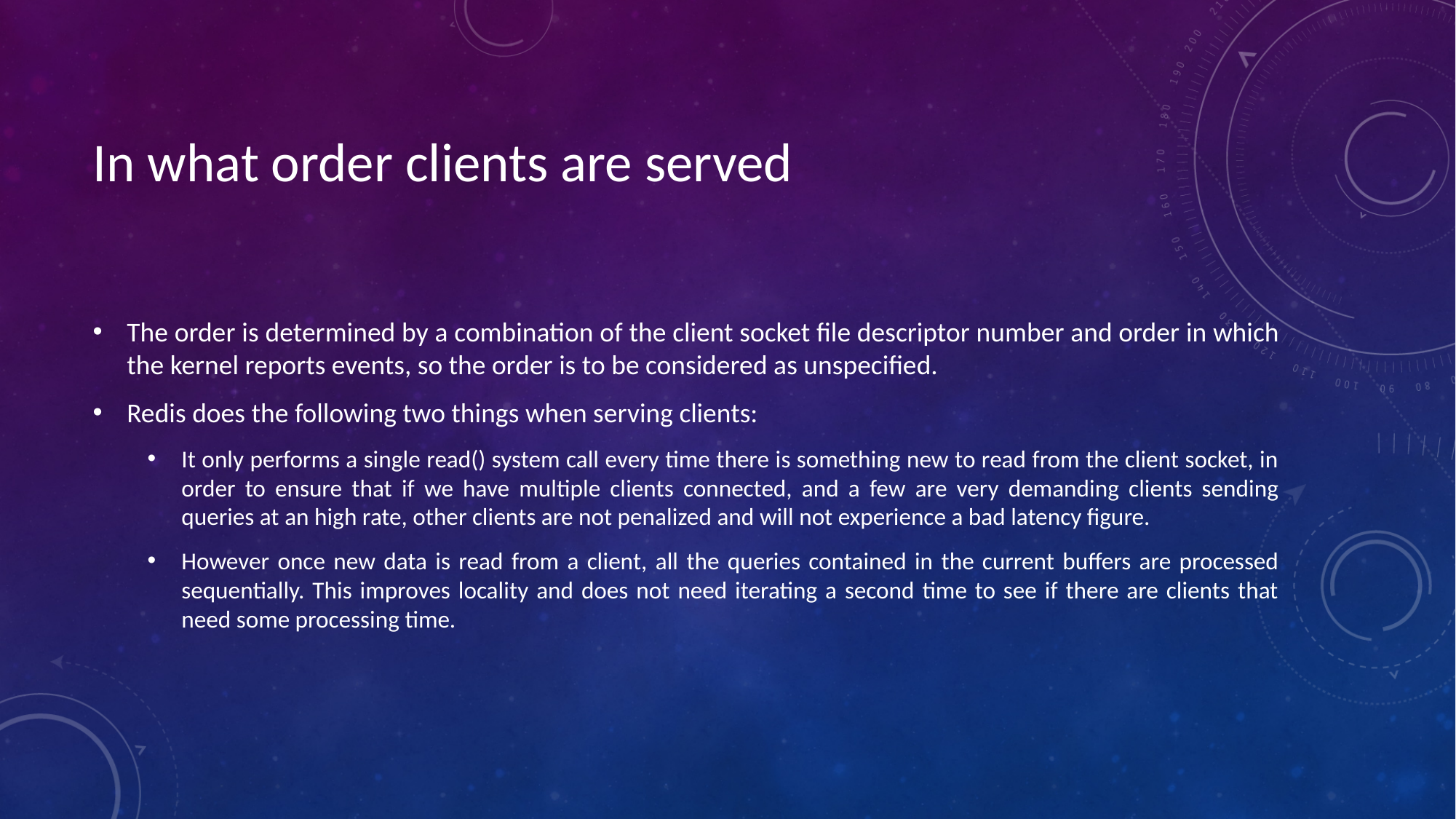

# In what order clients are served
The order is determined by a combination of the client socket file descriptor number and order in which the kernel reports events, so the order is to be considered as unspecified.
Redis does the following two things when serving clients:
It only performs a single read() system call every time there is something new to read from the client socket, in order to ensure that if we have multiple clients connected, and a few are very demanding clients sending queries at an high rate, other clients are not penalized and will not experience a bad latency figure.
However once new data is read from a client, all the queries contained in the current buffers are processed sequentially. This improves locality and does not need iterating a second time to see if there are clients that need some processing time.